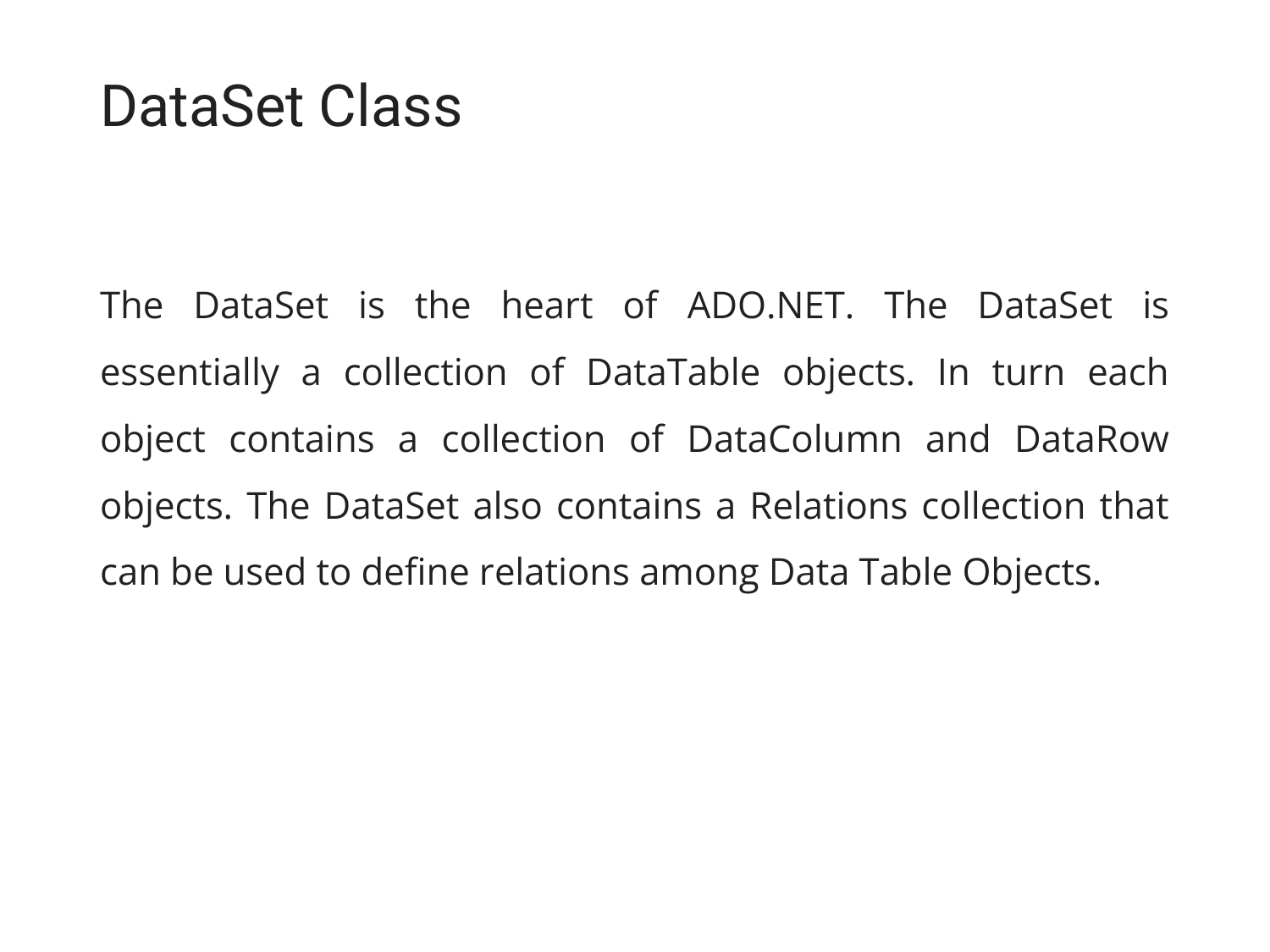

# DataSet Class
The DataSet is the heart of ADO.NET. The DataSet is essentially a collection of DataTable objects. In turn each object contains a collection of DataColumn and DataRow objects. The DataSet also contains a Relations collection that can be used to define relations among Data Table Objects.